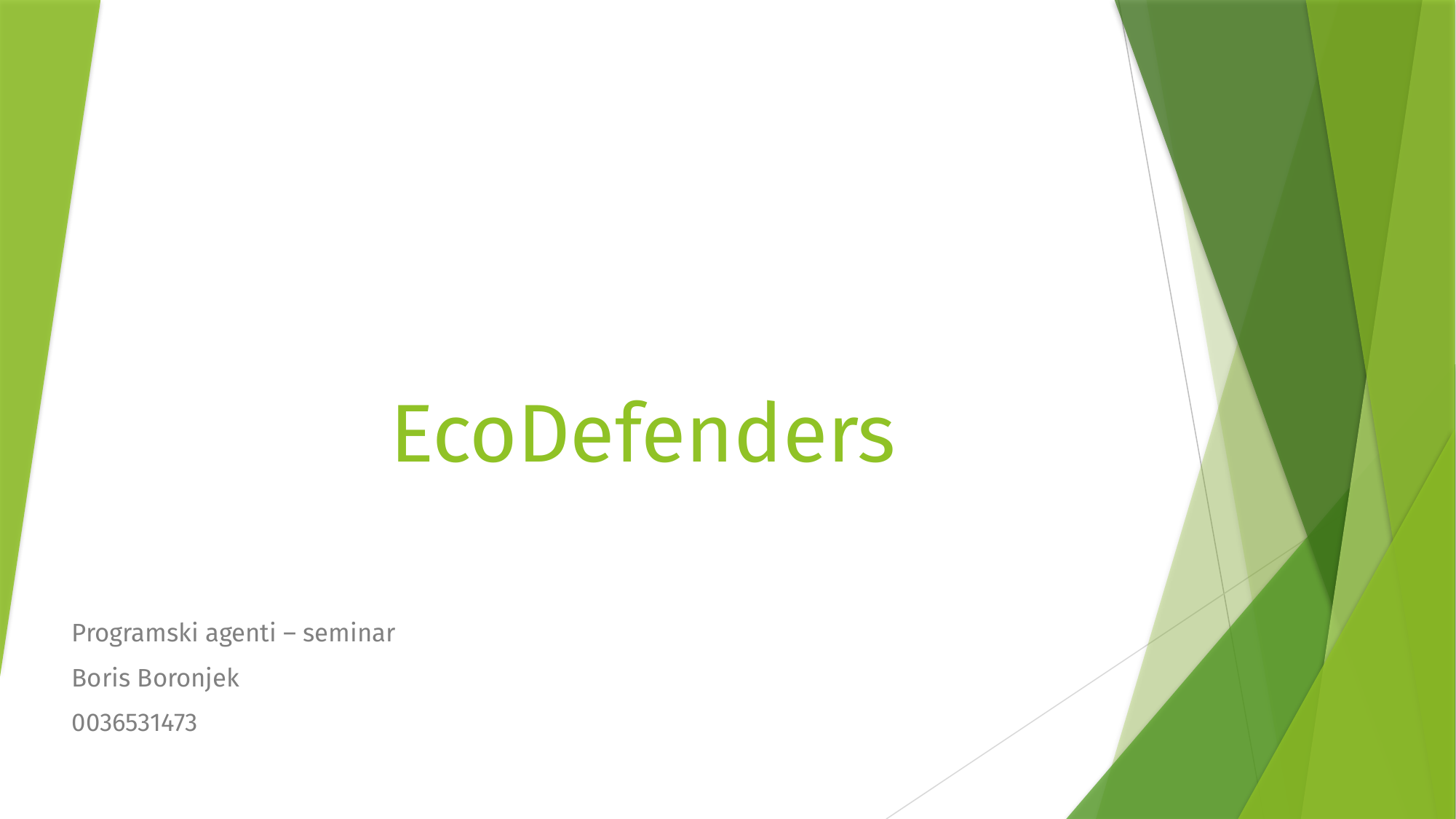

# EcoDefenders
Programski agenti – seminar
Boris Boronjek
0036531473